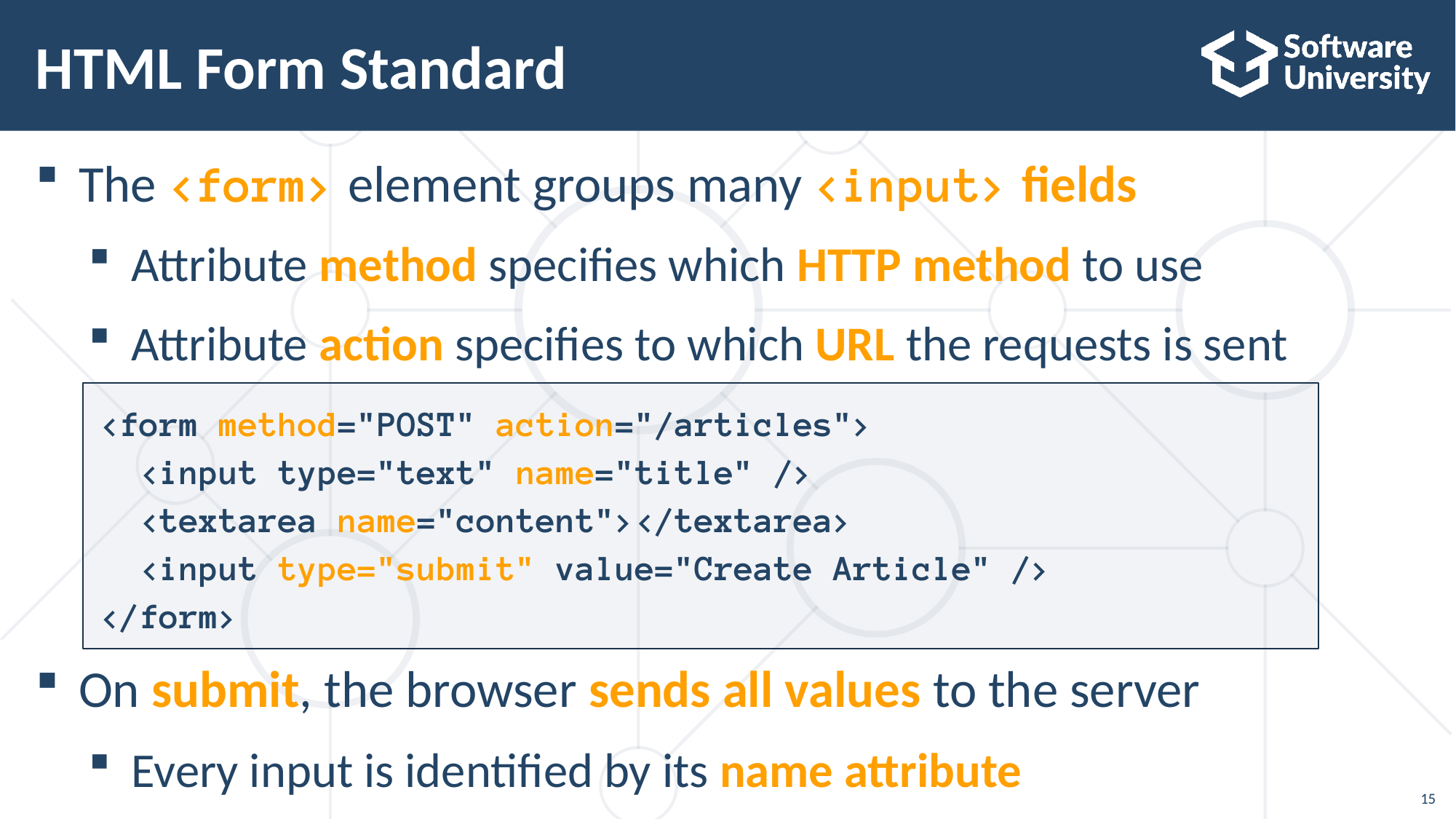

# HTML Form Standard
The <form> element groups many <input> fields
Attribute method specifies which HTTP method to use
Attribute action specifies to which URL the requests is sent
On submit, the browser sends all values to the server
Every input is identified by its name attribute
<form method="POST" action="/articles">
  <input type="text" name="title" />
  <textarea name="content"></textarea>
  <input type="submit" value="Create Article" />
</form>
15